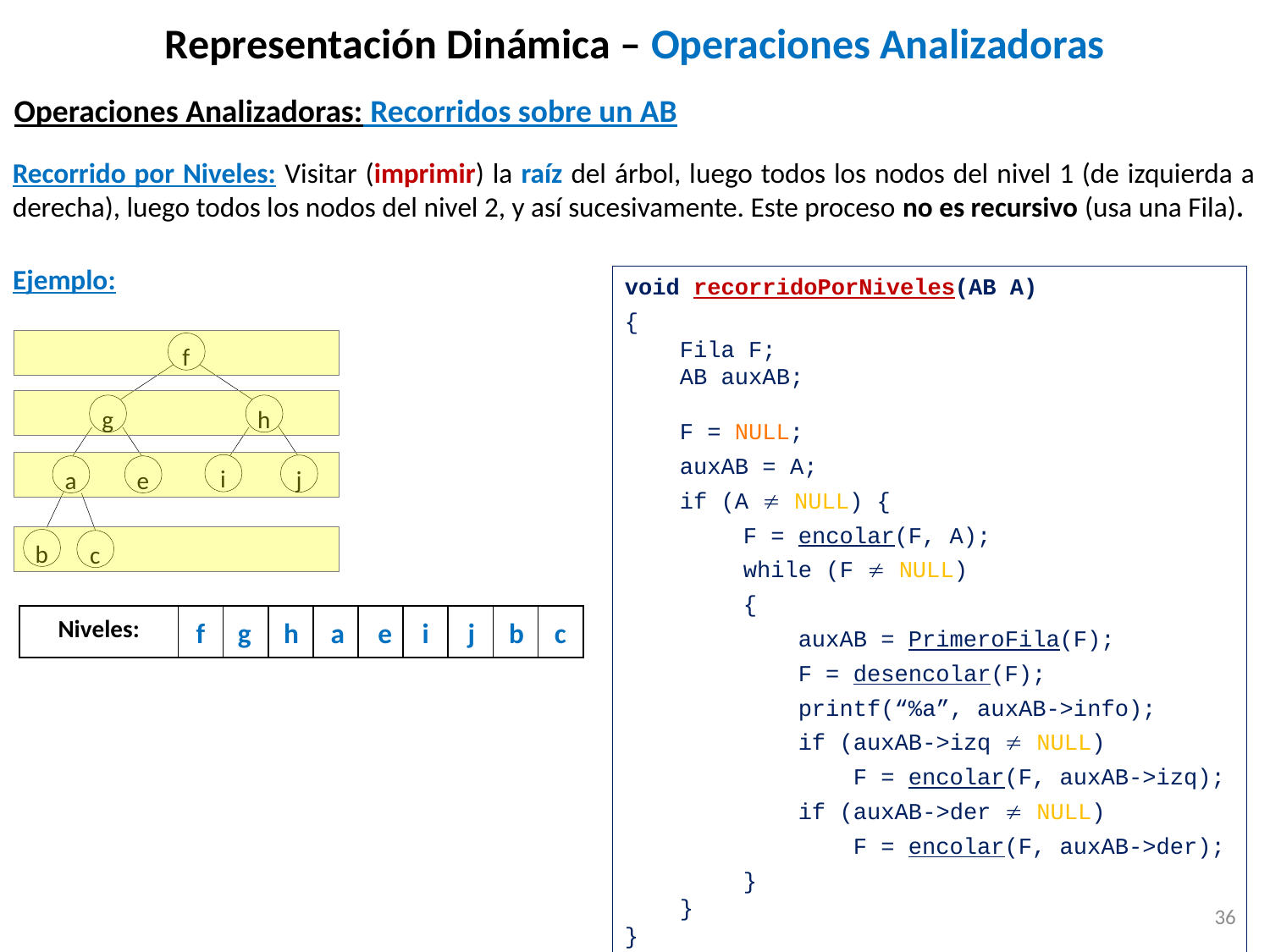

# Representación Dinámica – Operaciones Analizadoras
Operaciones Analizadoras: Recorridos sobre un AB
Recorrido por Niveles: Visitar (imprimir) la raíz del árbol, luego todos los nodos del nivel 1 (de izquierda a derecha), luego todos los nodos del nivel 2, y así sucesivamente. Este proceso no es recursivo (usa una Fila).
Ejemplo:
void recorridoPorNiveles(AB A)
{
    Fila F;
    AB auxAB;

    F = NULL;
    auxAB = A;
    if (A ≠ NULL) {
    F = encolar(F, A);
    while (F ≠ NULL)
    {
        auxAB = PrimeroFila(F);
        F = desencolar(F);
        printf(“%a”, auxAB->info);
        if (auxAB->izq ≠ NULL)
            F = encolar(F, auxAB->izq);
        if (auxAB->der ≠ NULL)
            F = encolar(F, auxAB->der);
    }
    }
}

f

g

h

i

j

a

e

b

c

| Niveles: |  |  |  |  |  |  |  |  |  |
| --- | --- | --- | --- | --- | --- | --- | --- | --- | --- |
f
g
h
a
e
i
j
b
c
36